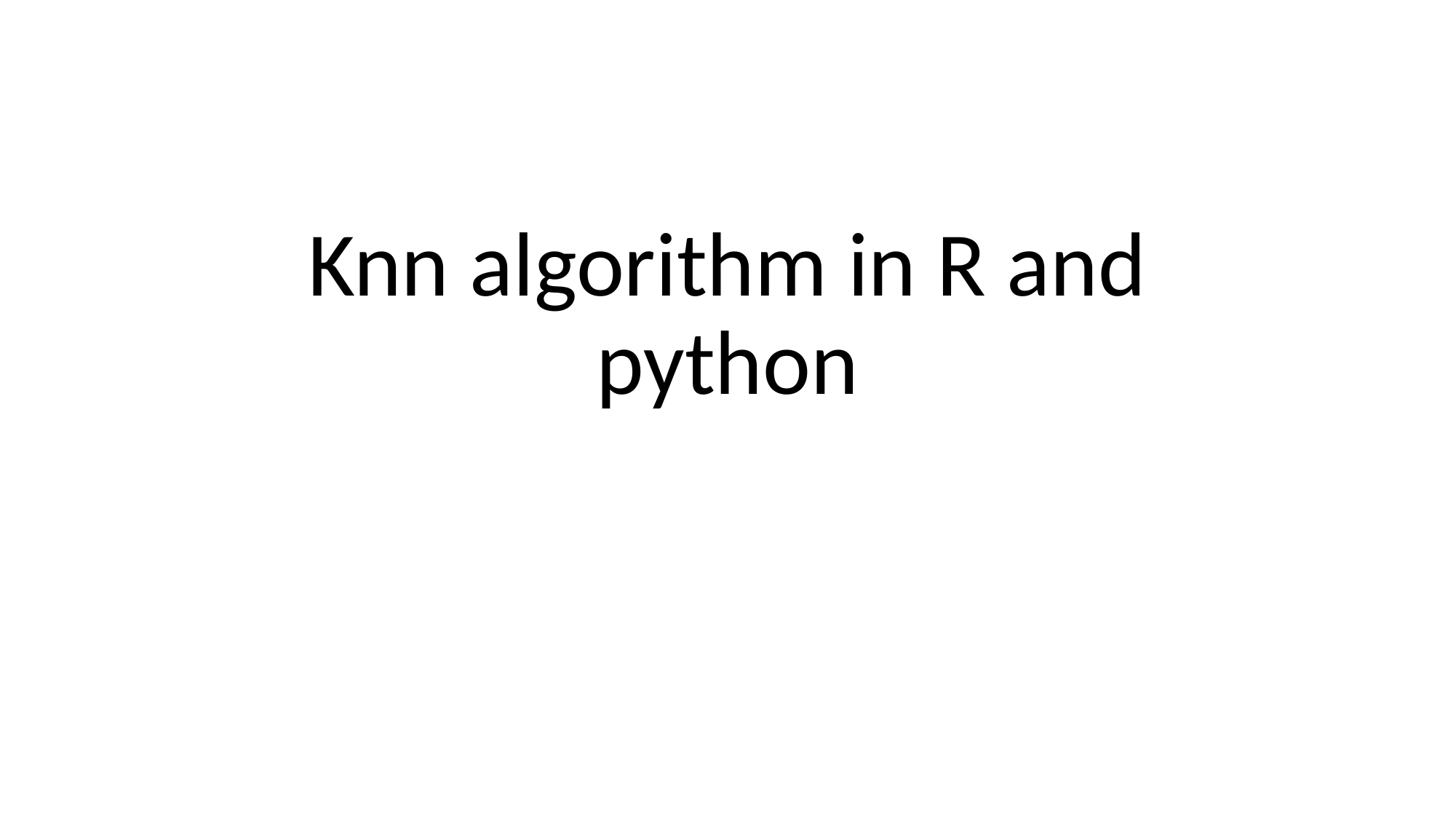

# Knn algorithm in R and python